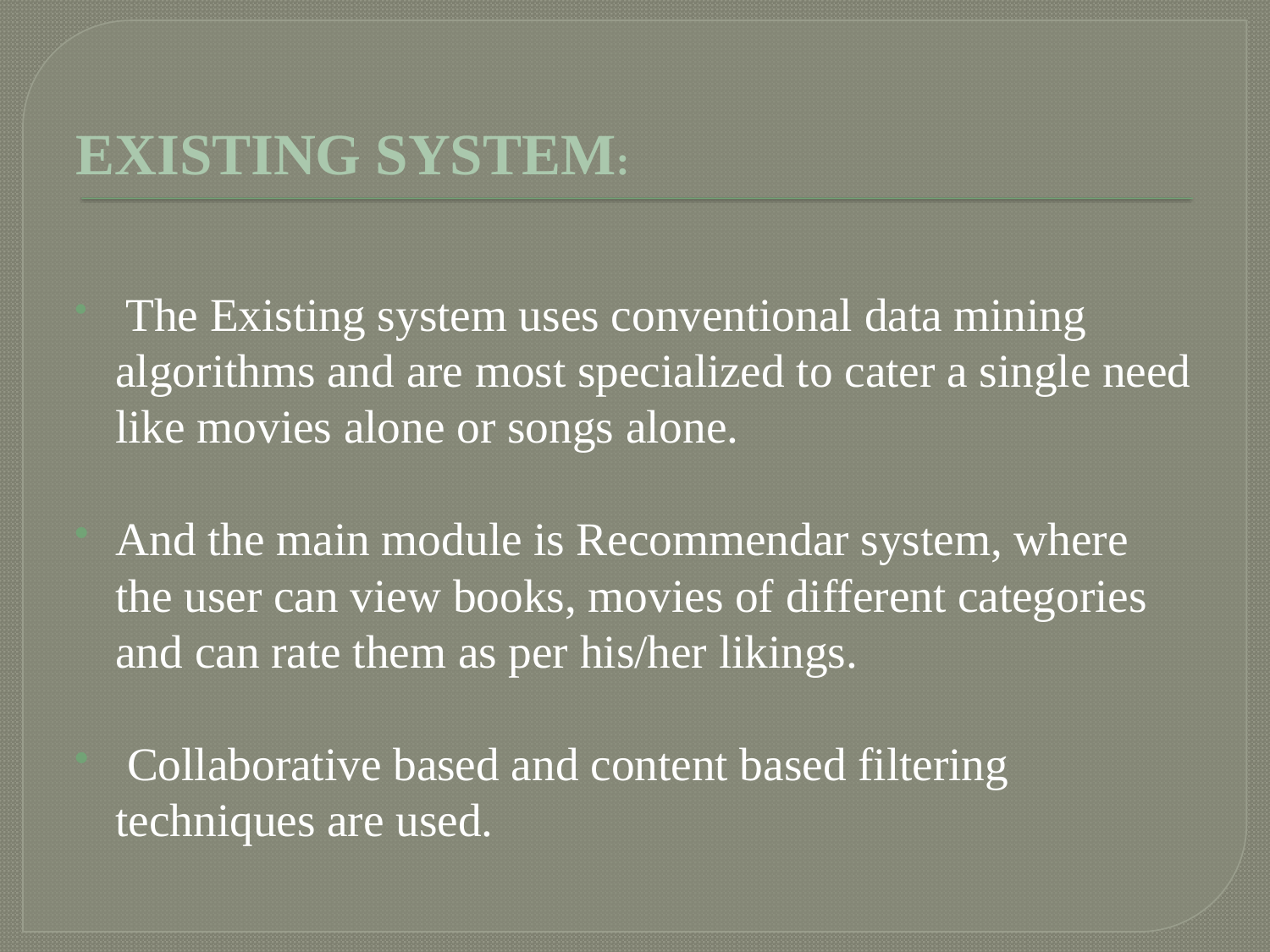

EXISTING SYSTEM:

 The Existing system uses conventional data mining algorithms and are most specialized to cater a single need like movies alone or songs alone.

And the main module is Recommendar system, where the user can view books, movies of different categories and can rate them as per his/her likings.

 Collaborative based and content based filtering techniques are used.